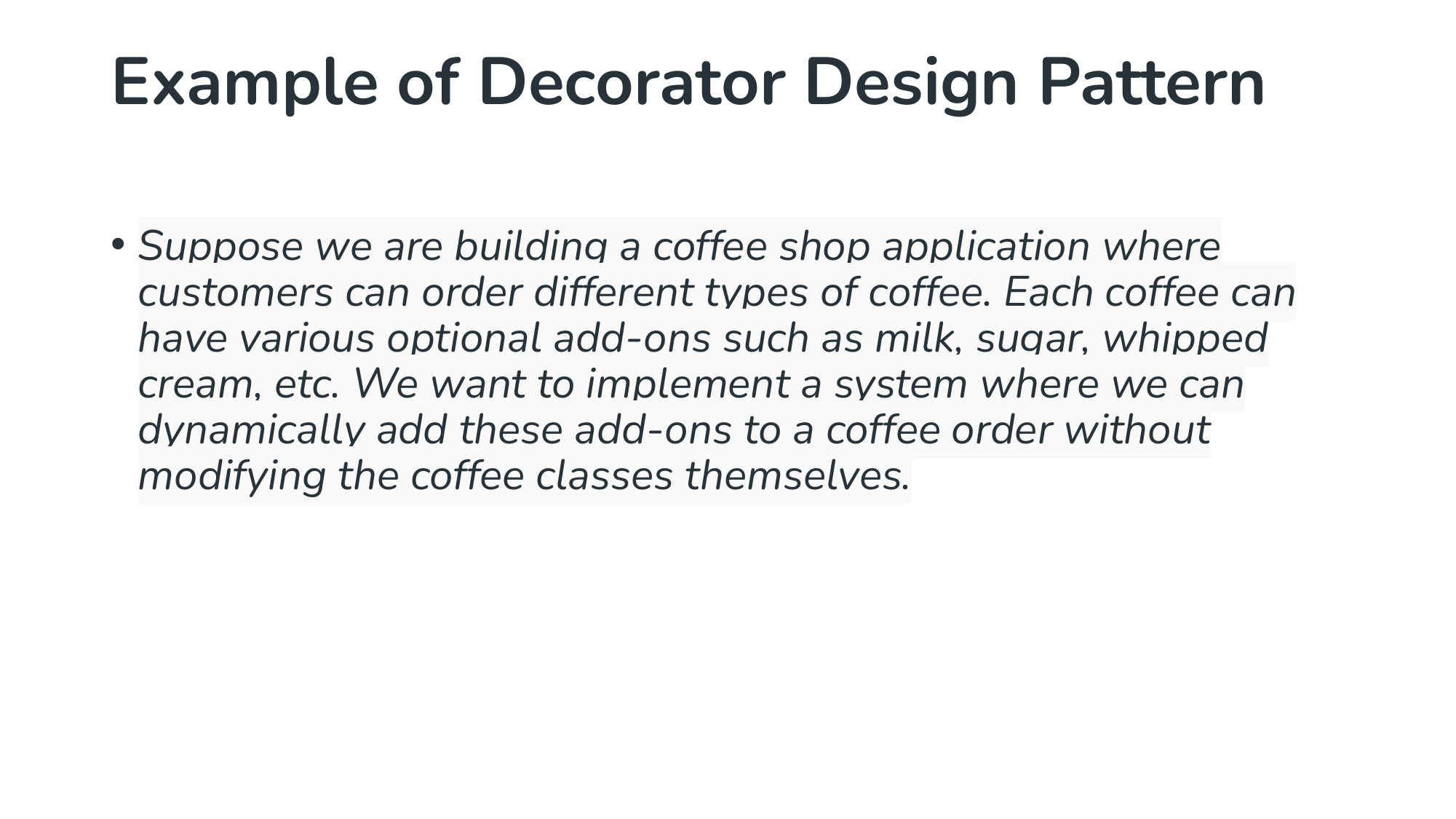

# Example of Decorator Design Pattern
Suppose we are building a coffee shop application where customers can order different types of coffee. Each coffee can have various optional add-ons such as milk, sugar, whipped cream, etc. We want to implement a system where we can dynamically add these add-ons to a coffee order without modifying the coffee classes themselves.